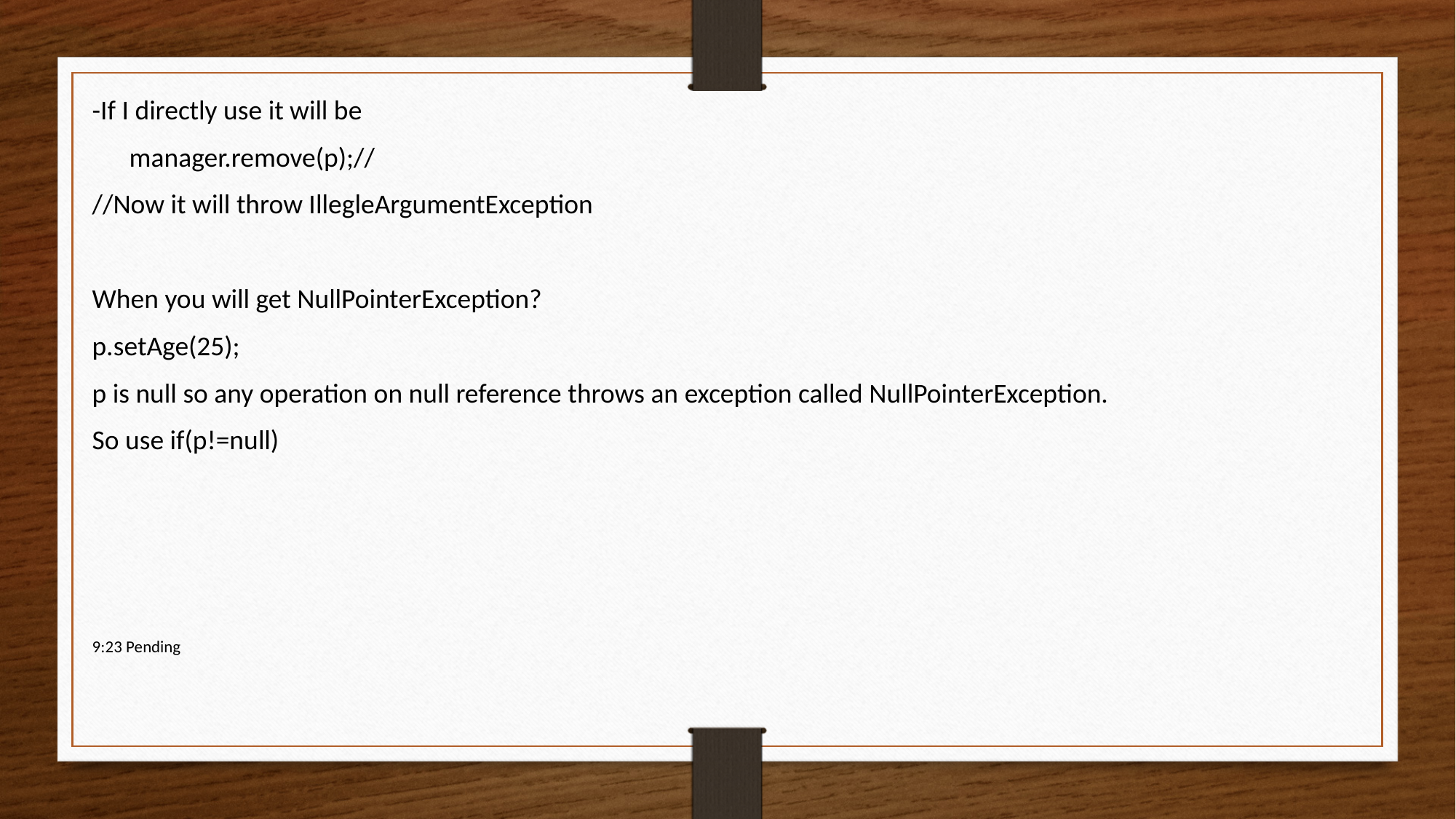

-If I directly use it will be
      manager.remove(p);//
//Now it will throw IllegleArgumentException

When you will get NullPointerException?
p.setAge(25);
p is null so any operation on null reference throws an exception called NullPointerException.
So use if(p!=null)

9:23 Pending